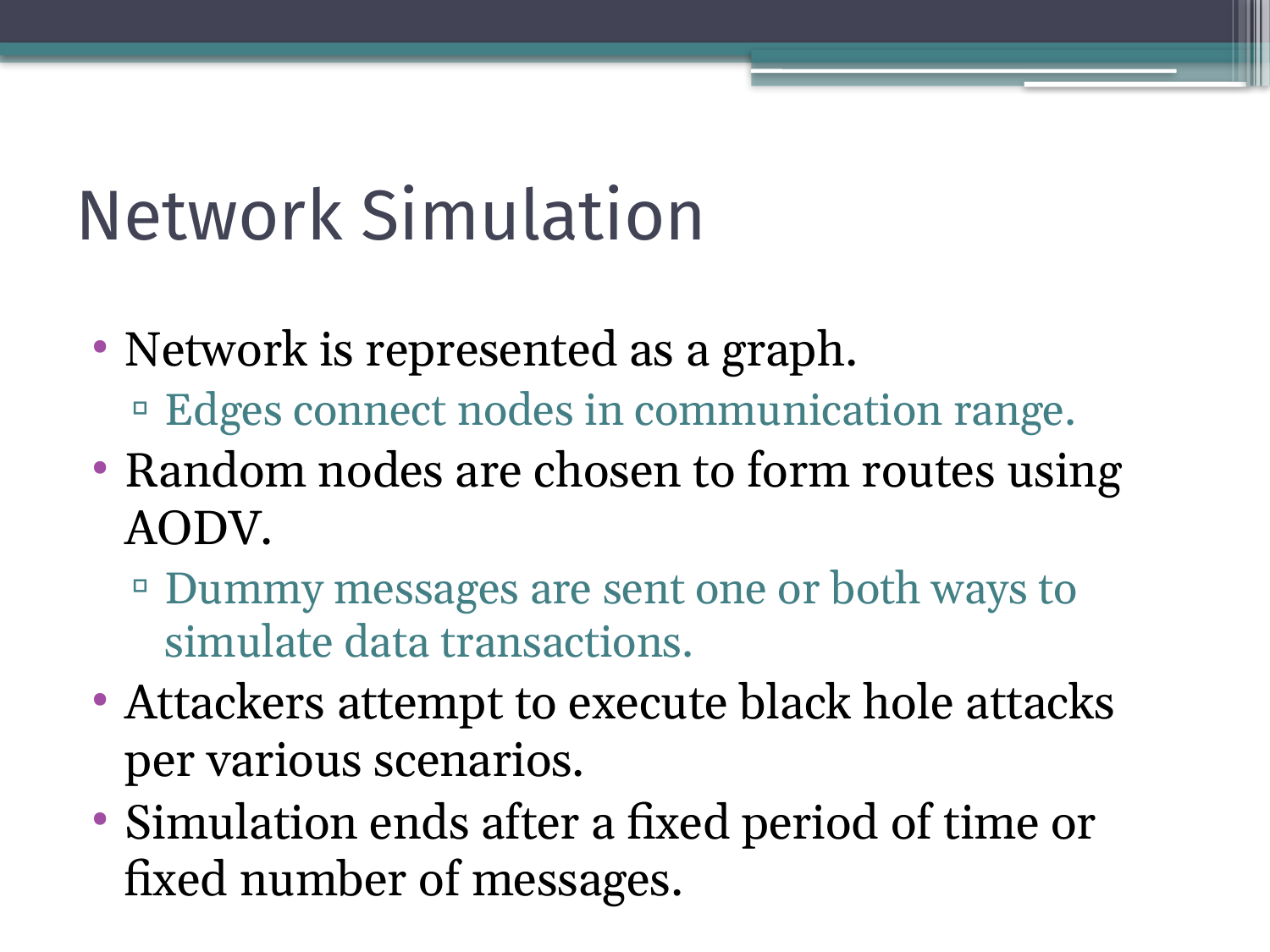

# Network Simulation
Network is represented as a graph.
Edges connect nodes in communication range.
Random nodes are chosen to form routes using AODV.
Dummy messages are sent one or both ways to simulate data transactions.
Attackers attempt to execute black hole attacks per various scenarios.
Simulation ends after a fixed period of time or fixed number of messages.